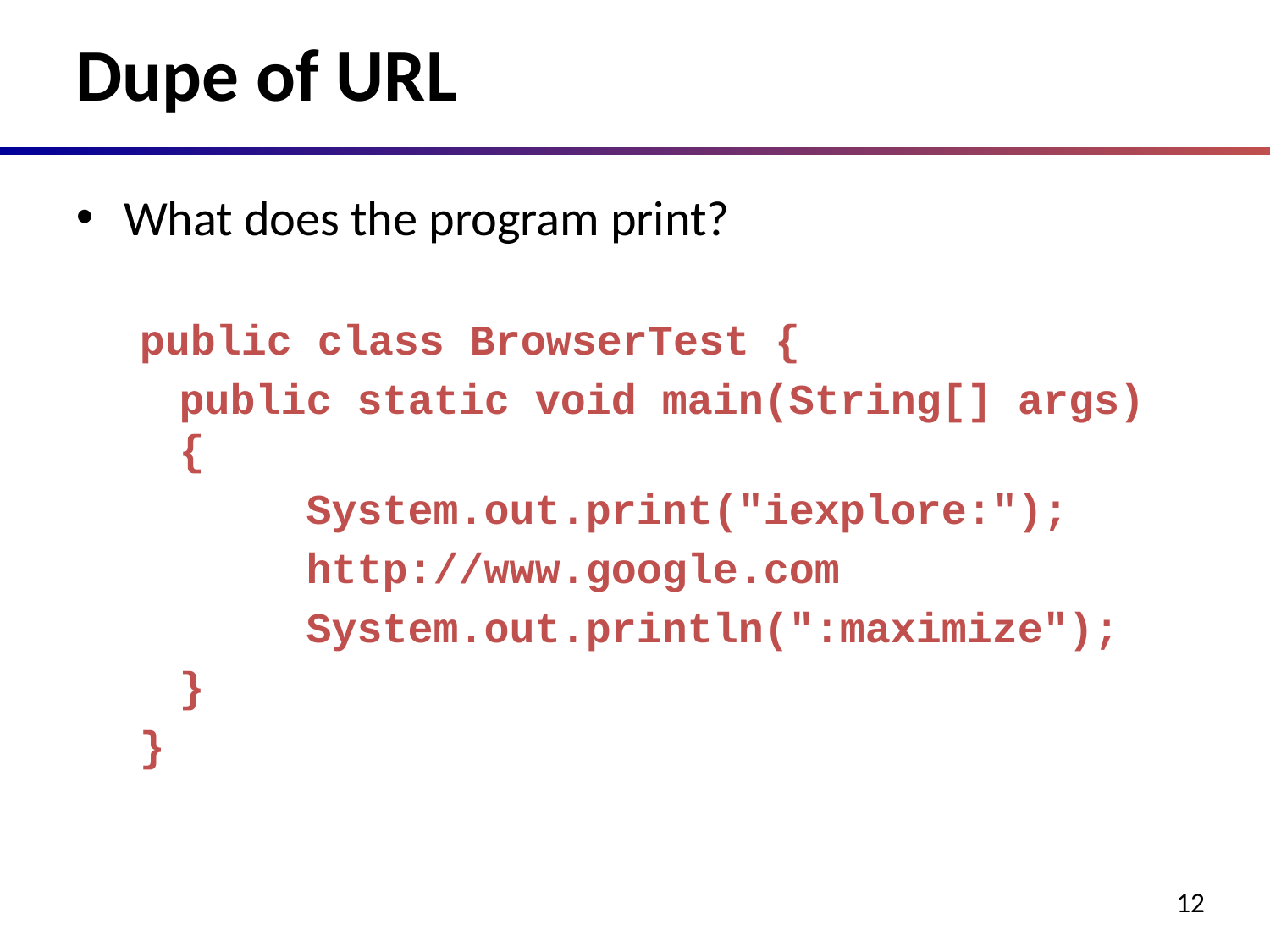

# Dupe of URL
What does the program print?

public class BrowserTest {
	public static void main(String[] args) {
		System.out.print("iexplore:");
		http://www.google.com
		System.out.println(":maximize");
	}
}